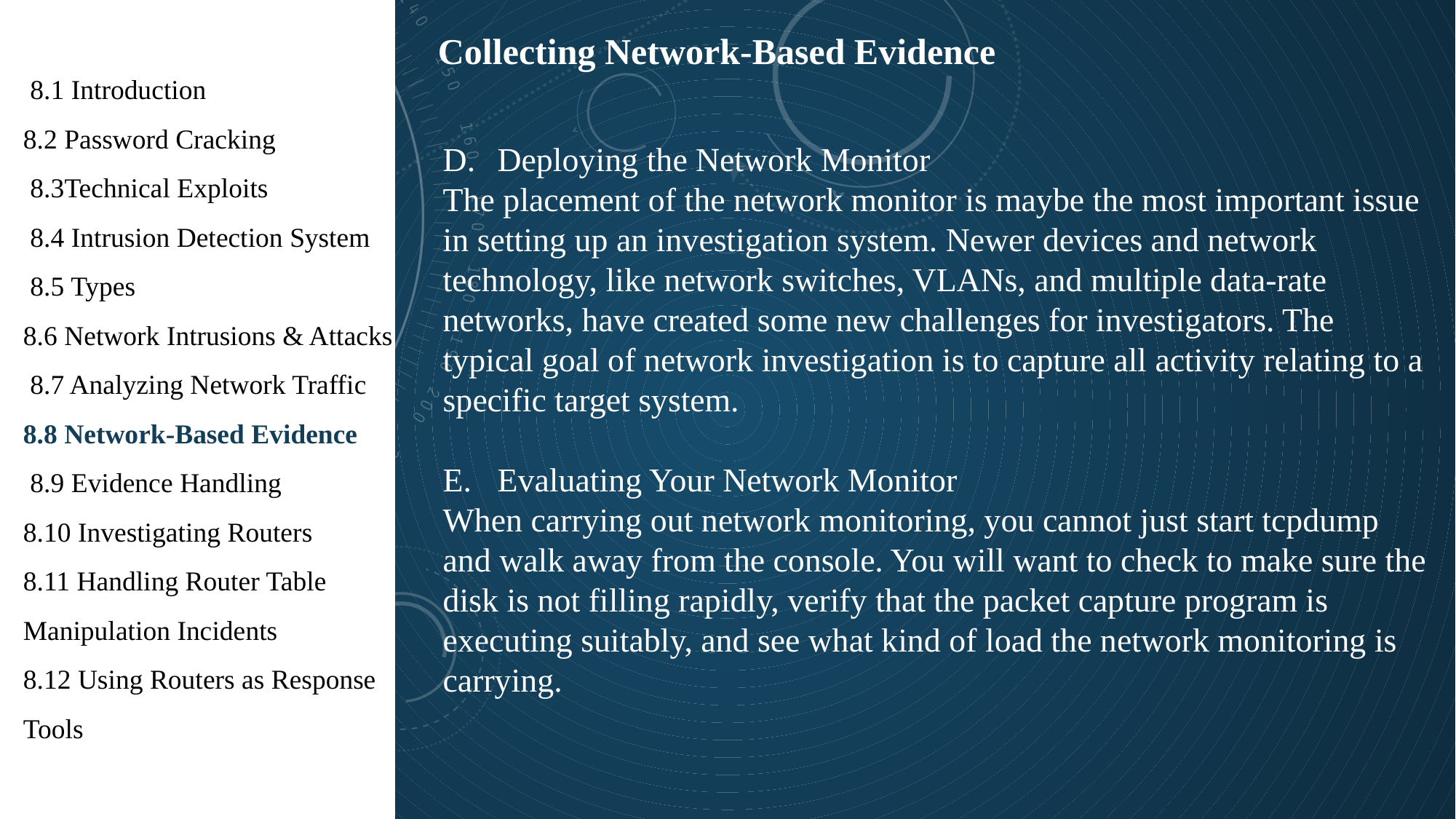

1
Collecting Network-Based Evidence
 8.1 Introduction
8.2 Password Cracking
 8.3Technical Exploits
 8.4 Intrusion Detection System
 8.5 Types
8.6 Network Intrusions & Attacks
 8.7 Analyzing Network Traffic
8.8 Network-Based Evidence
 8.9 Evidence Handling
8.10 Investigating Routers
8.11 Handling Router Table Manipulation Incidents
8.12 Using Routers as Response Tools
Deploying the Network Monitor
The placement of the network monitor is maybe the most important issue in setting up an investigation system. Newer devices and network technology, like network switches, VLANs, and multiple data-rate networks, have created some new challenges for investigators. The typical goal of network investigation is to capture all activity relating to a specific target system.

Evaluating Your Network Monitor
When carrying out network monitoring, you cannot just start tcpdump and walk away from the console. You will want to check to make sure the disk is not filling rapidly, verify that the packet capture program is executing suitably, and see what kind of load the network monitoring is carrying.